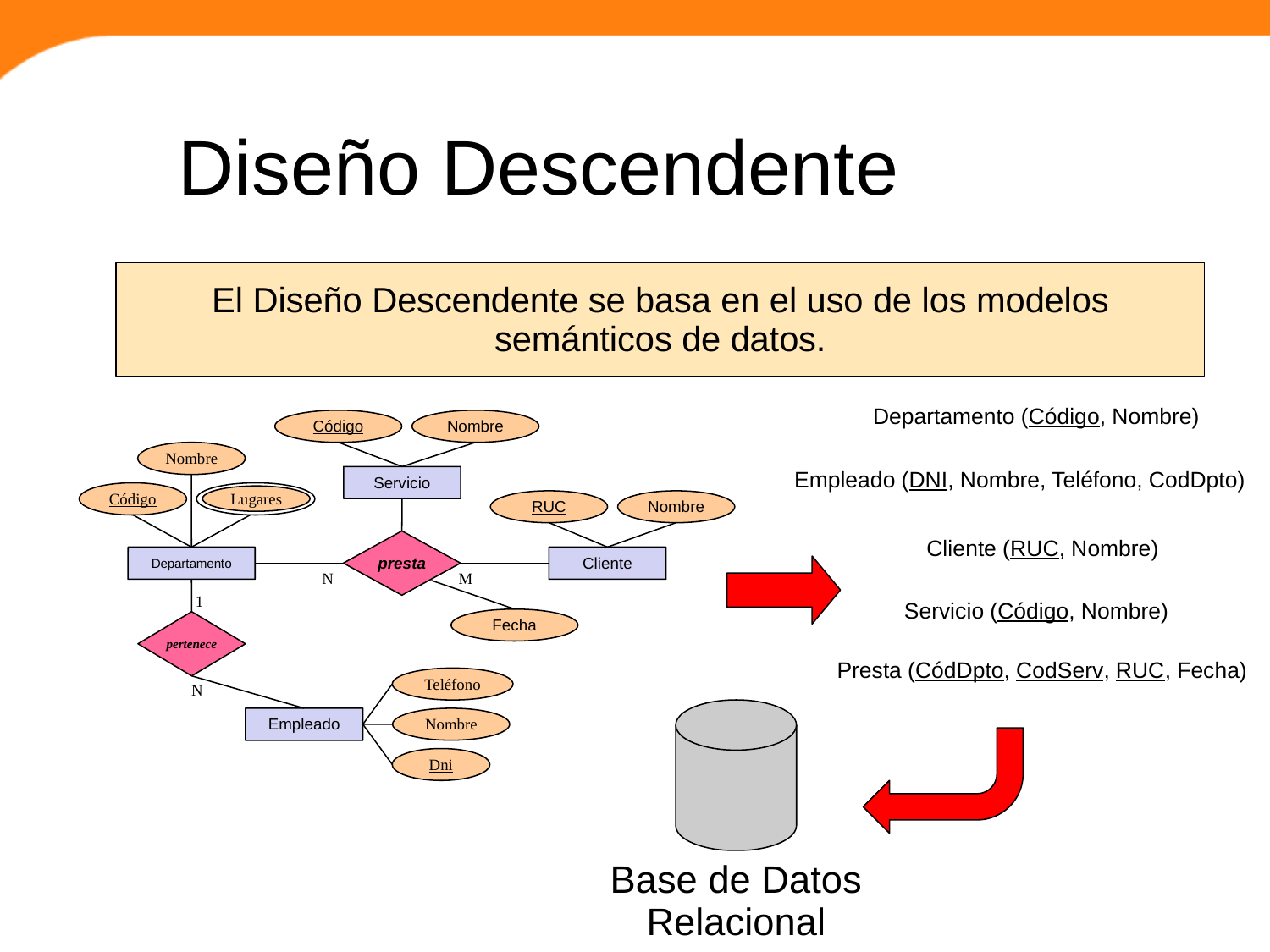

# Diseño Descendente
El Diseño Descendente se basa en el uso de los modelos semánticos de datos.
Departamento (Código, Nombre)
Empleado (DNI, Nombre, Teléfono, CodDpto)
Cliente (RUC, Nombre)
Servicio (Código, Nombre)
Presta (CódDpto, CodServ, RUC, Fecha)
Código
Nombre
Nombre
Servicio
Código

Lugares
RUC
Nombre
presta
Departamento
Cliente
N
M
1
Fecha
pertenece
Teléfono
N
Empleado
Nombre
Dni

Base de Datos
Relacional